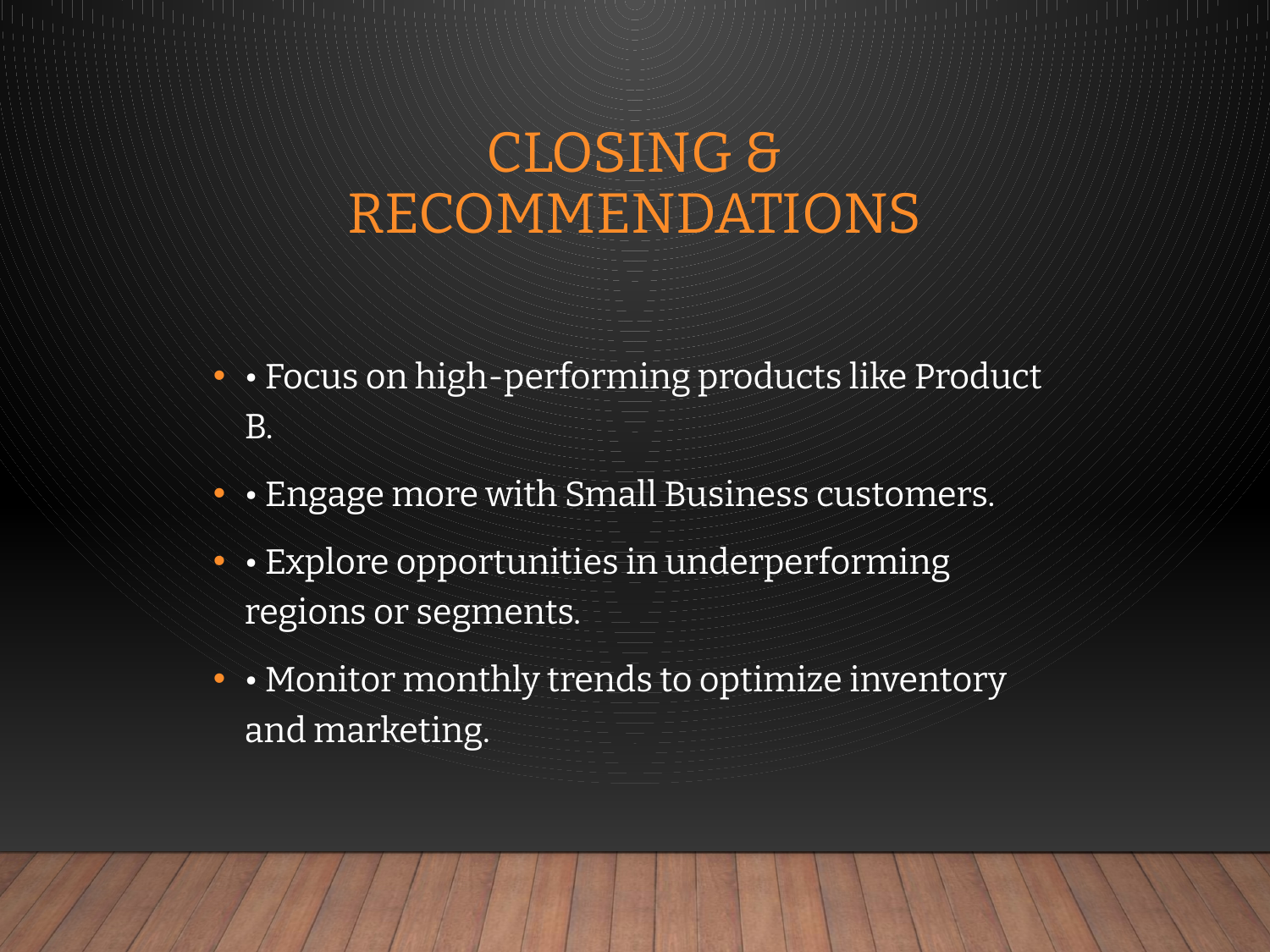

# Closing & Recommendations

• Focus on high-performing products like Product B.
• Engage more with Small Business customers.
• Explore opportunities in underperforming regions or segments.
• Monitor monthly trends to optimize inventory and marketing.